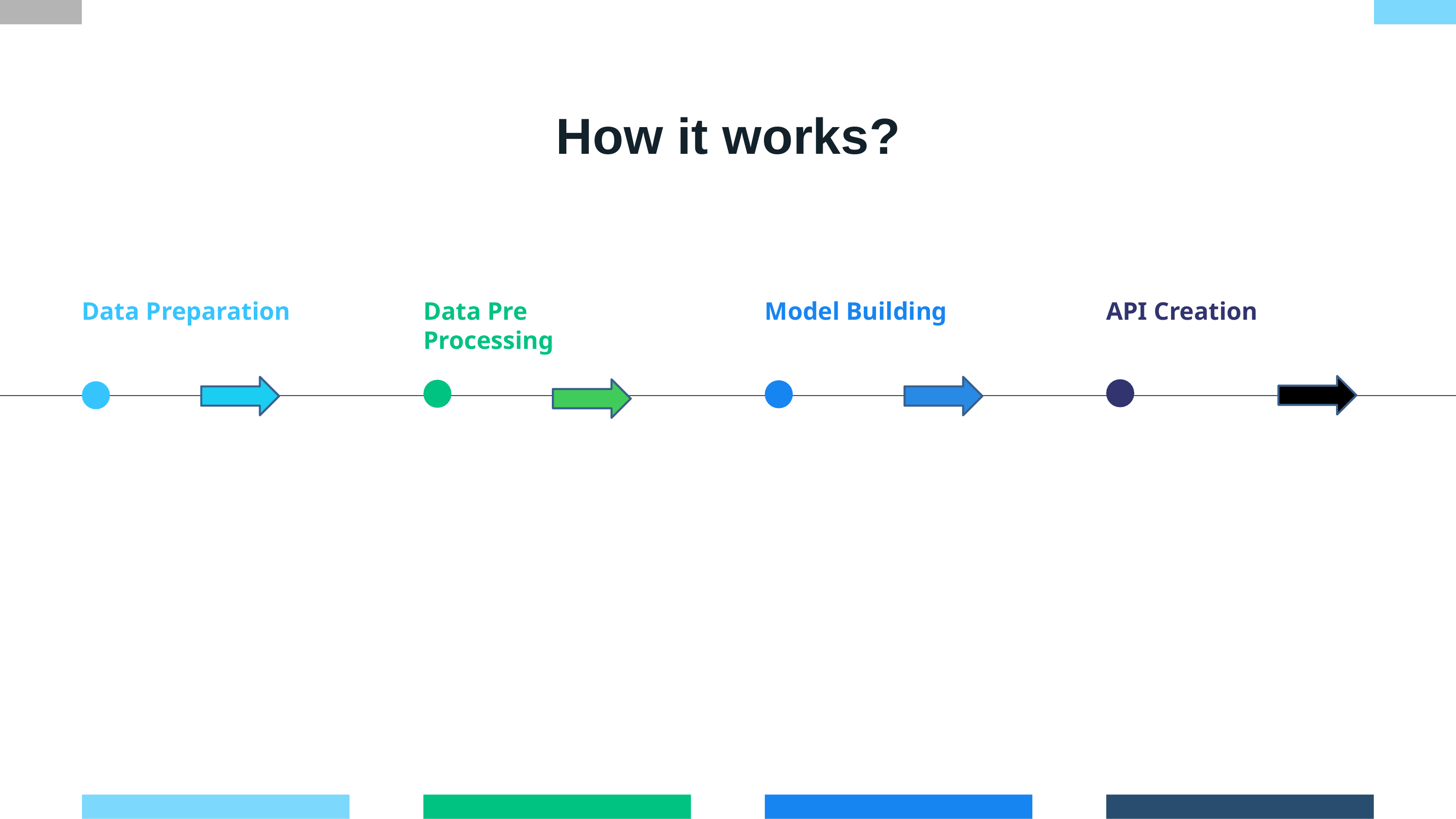

# How it works?
Data Preparation
Data Pre Processing
Model Building
API Creation